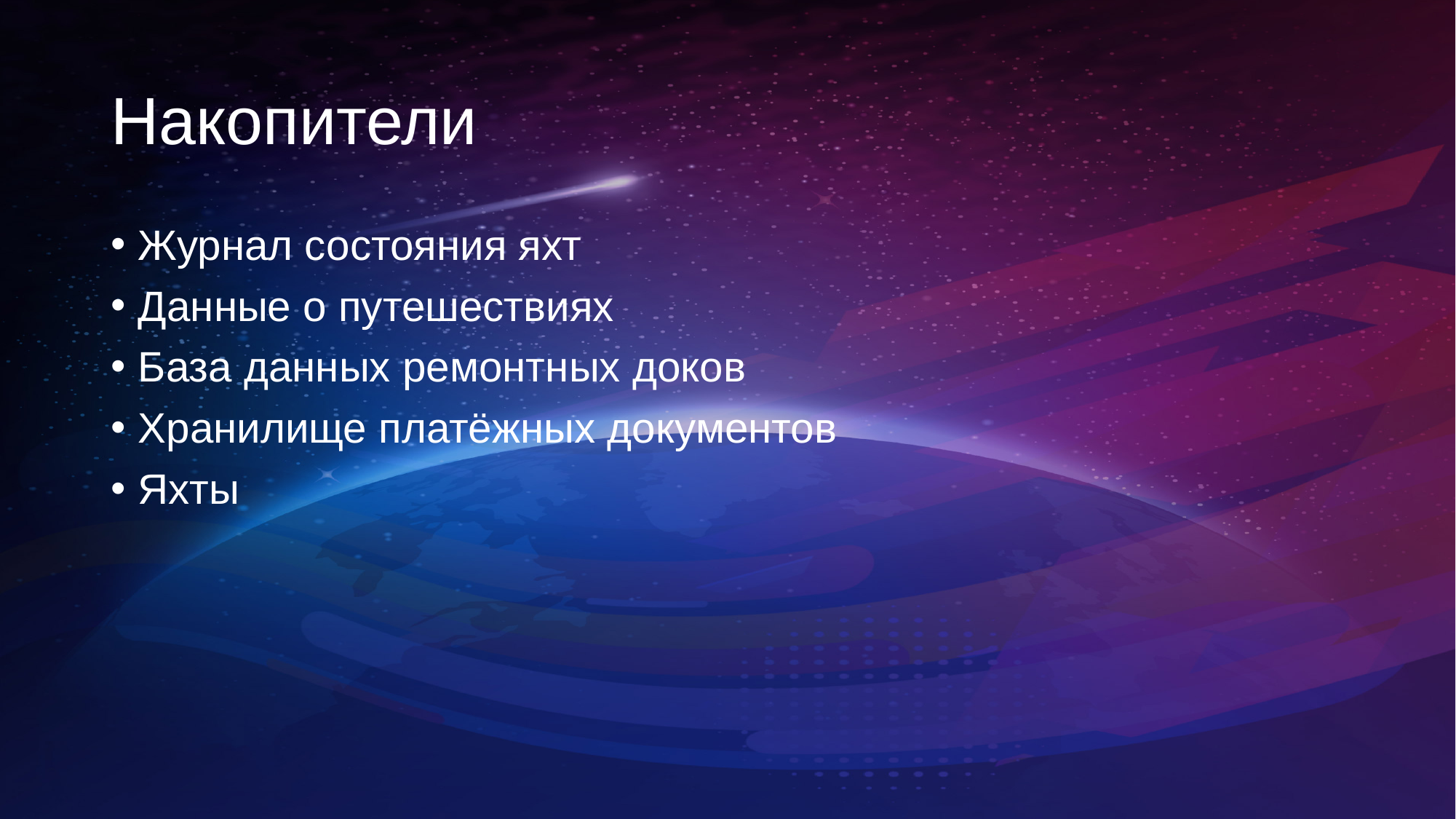

# Накопители
Журнал состояния яхт
Данные о путешествиях
База данных ремонтных доков
Хранилище платёжных документов
Яхты